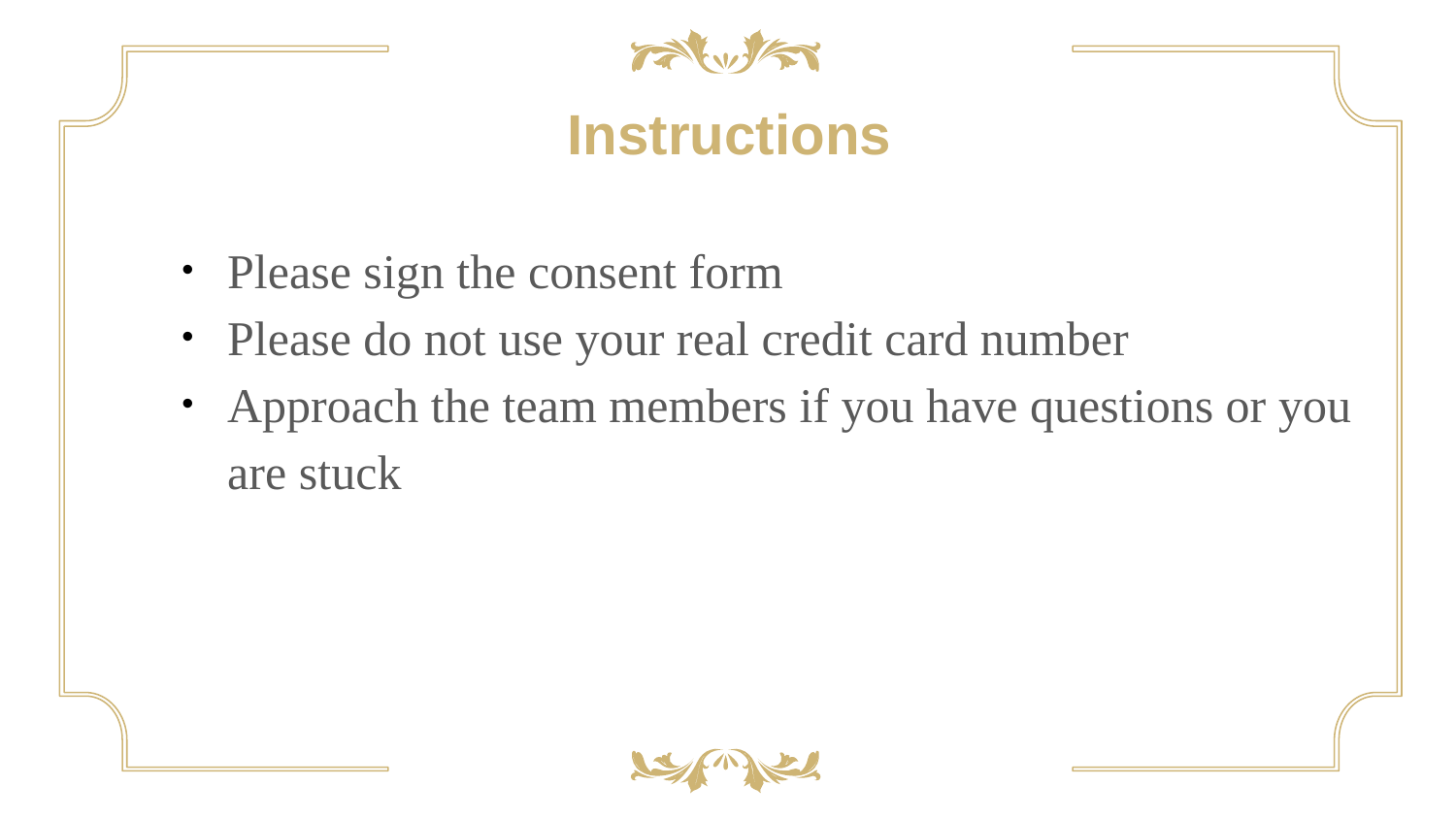

Instructions
Please sign the consent form
Please do not use your real credit card number
Approach the team members if you have questions or you are stuck